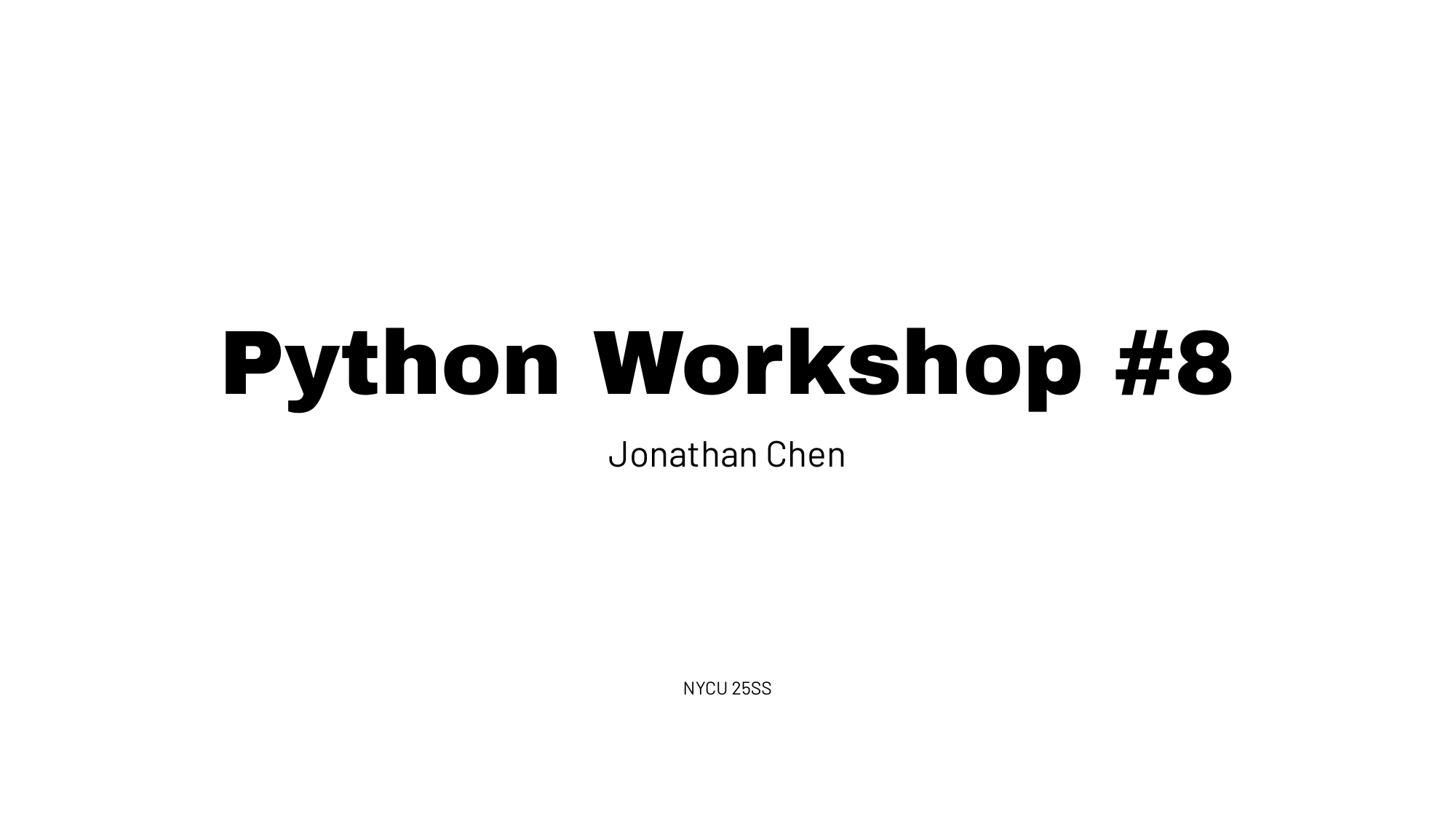

# Python Workshop #8
Jonathan Chen
NYCU 25SS